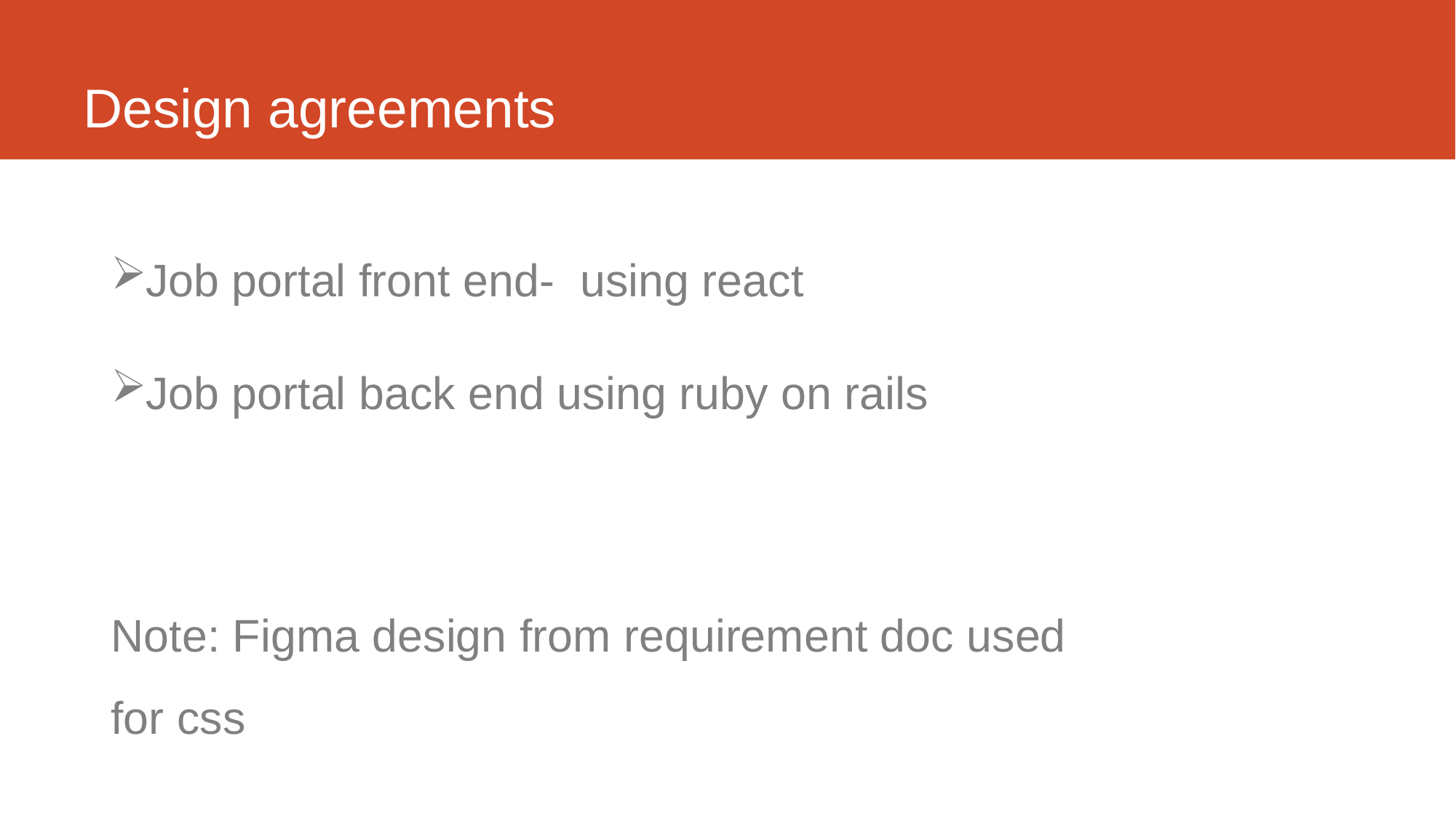

# Design agreements
Job portal front end-  using react
Job portal back end using ruby on rails

Note: Figma design from requirement doc used for css